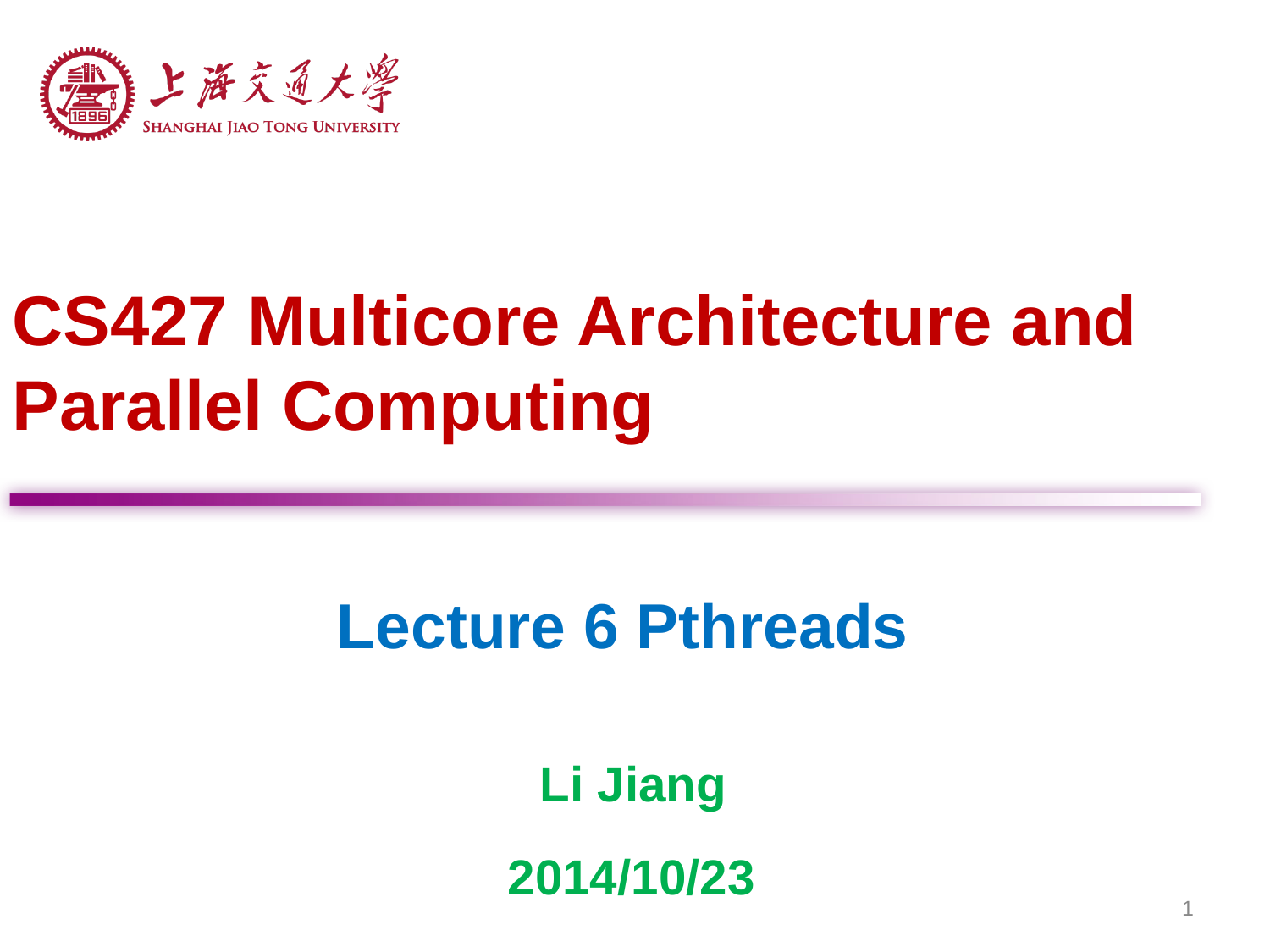

CS427 Multicore Architecture and Parallel Computing
Lecture 6 Pthreads

Li Jiang
2014/10/23

1